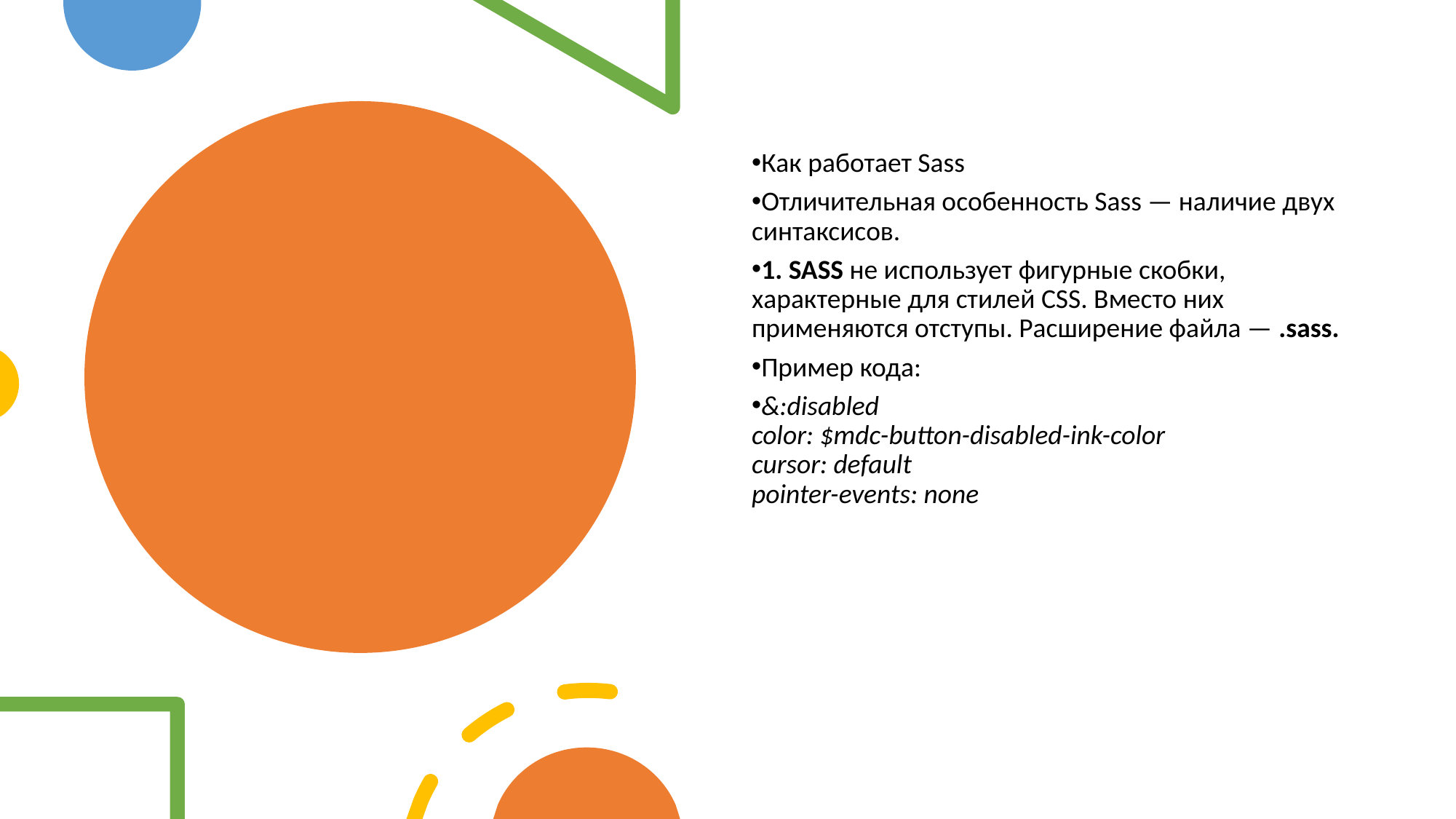

Как работает Sass
Отличительная особенность Sass — наличие двух синтаксисов.
1. SASS не использует фигурные скобки, характерные для стилей CSS. Вместо них применяются отступы. Расширение файла — .sass.
Пример кода:
&:disabled
color: $mdc-button-disabled-ink-color
cursor: default
pointer-events: none